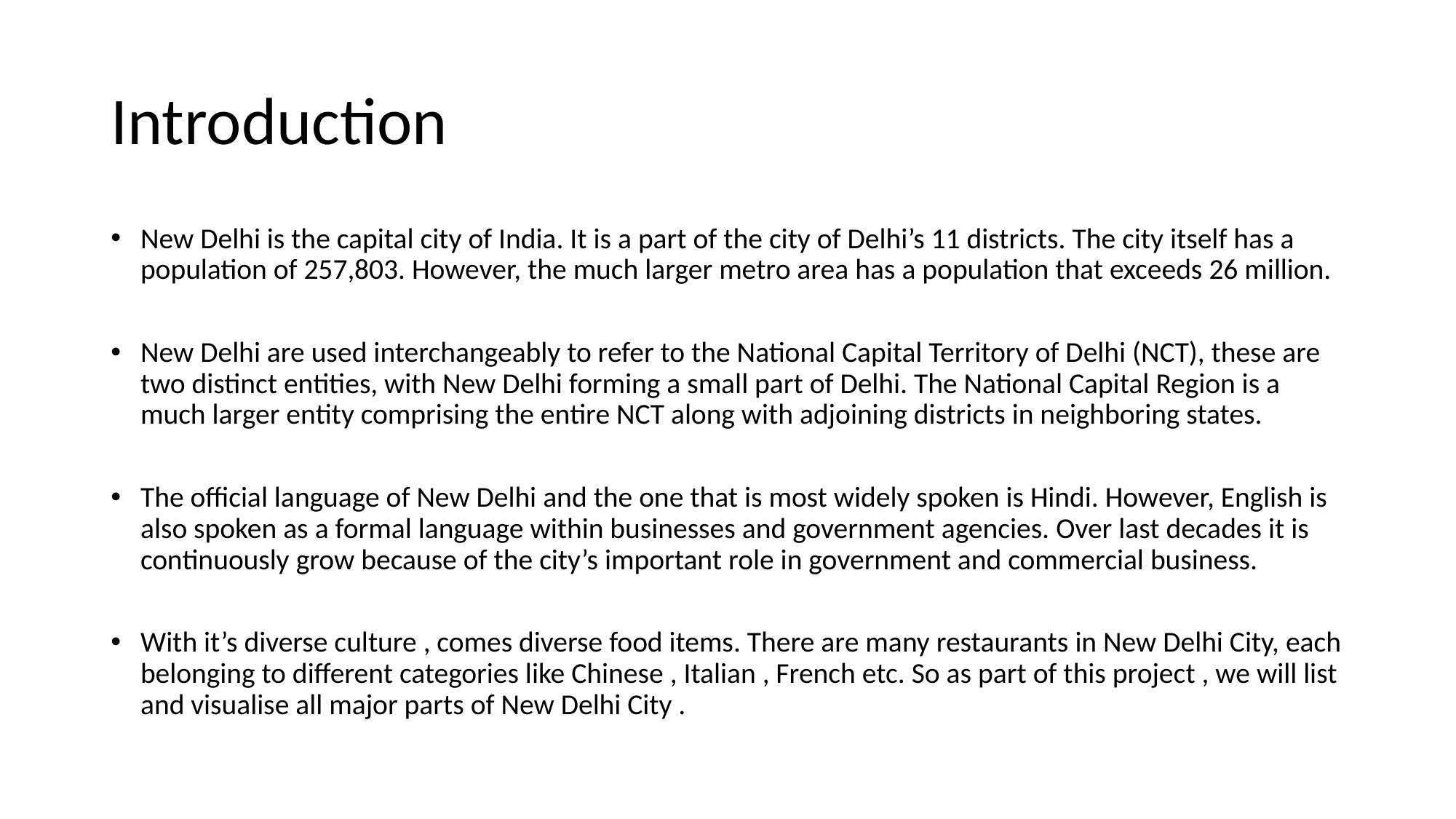

# Introduction
New Delhi is the capital city of India. It is a part of the city of Delhi’s 11 districts. The city itself has a population of 257,803. However, the much larger metro area has a population that exceeds 26 million.

New Delhi are used interchangeably to refer to the National Capital Territory of Delhi (NCT), these are two distinct entities, with New Delhi forming a small part of Delhi. The National Capital Region is a much larger entity comprising the entire NCT along with adjoining districts in neighboring states.

The official language of New Delhi and the one that is most widely spoken is Hindi. However, English is also spoken as a formal language within businesses and government agencies. Over last decades it is continuously grow because of the city’s important role in government and commercial business.

With it’s diverse culture , comes diverse food items. There are many restaurants in New Delhi City, each belonging to different categories like Chinese , Italian , French etc. So as part of this project , we will list and visualise all major parts of New Delhi City .